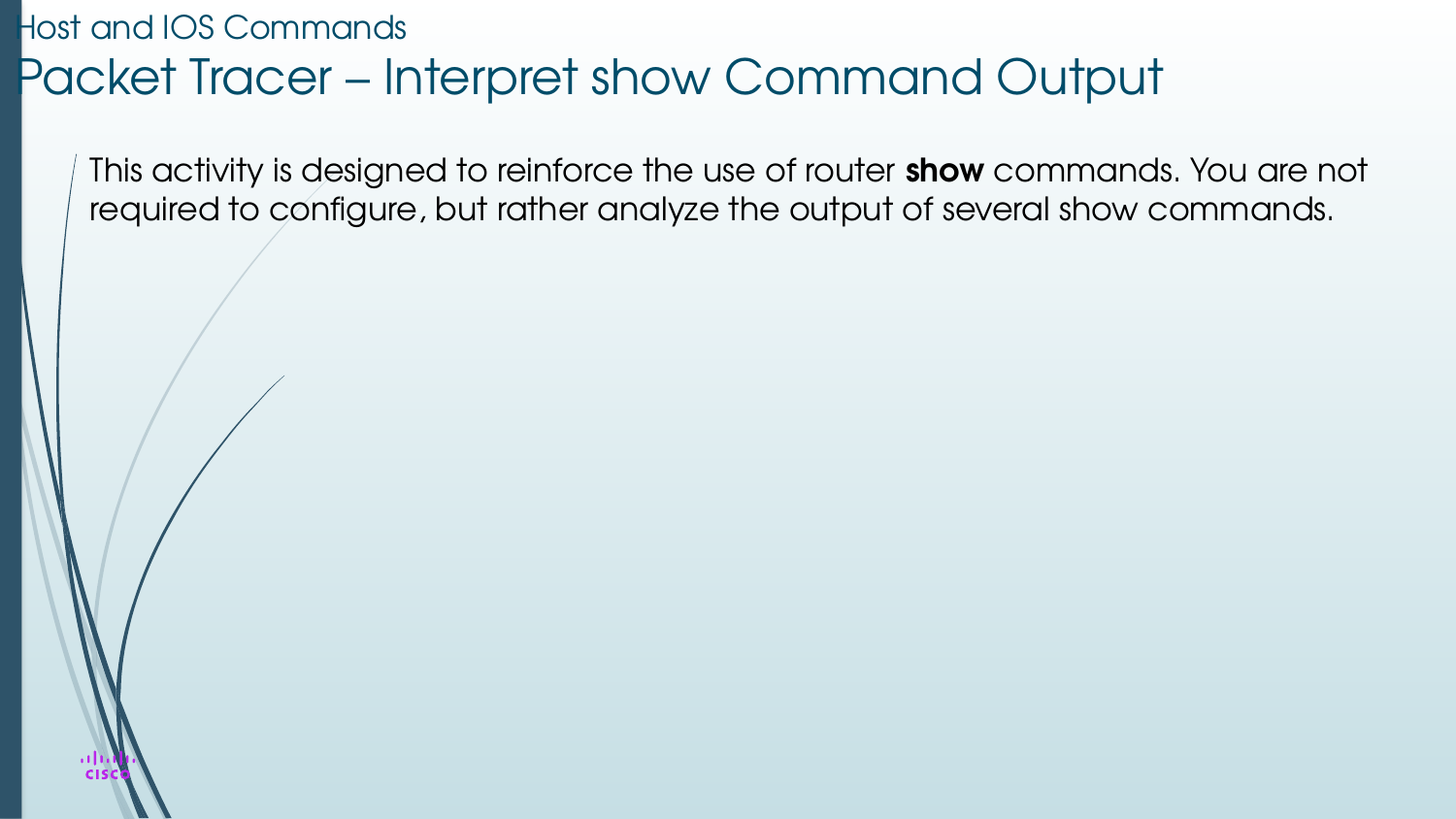

# Host and IOS Commands Packet Tracer – Interpret show Command Output
This activity is designed to reinforce the use of router show commands. You are not required to configure, but rather analyze the output of several show commands.